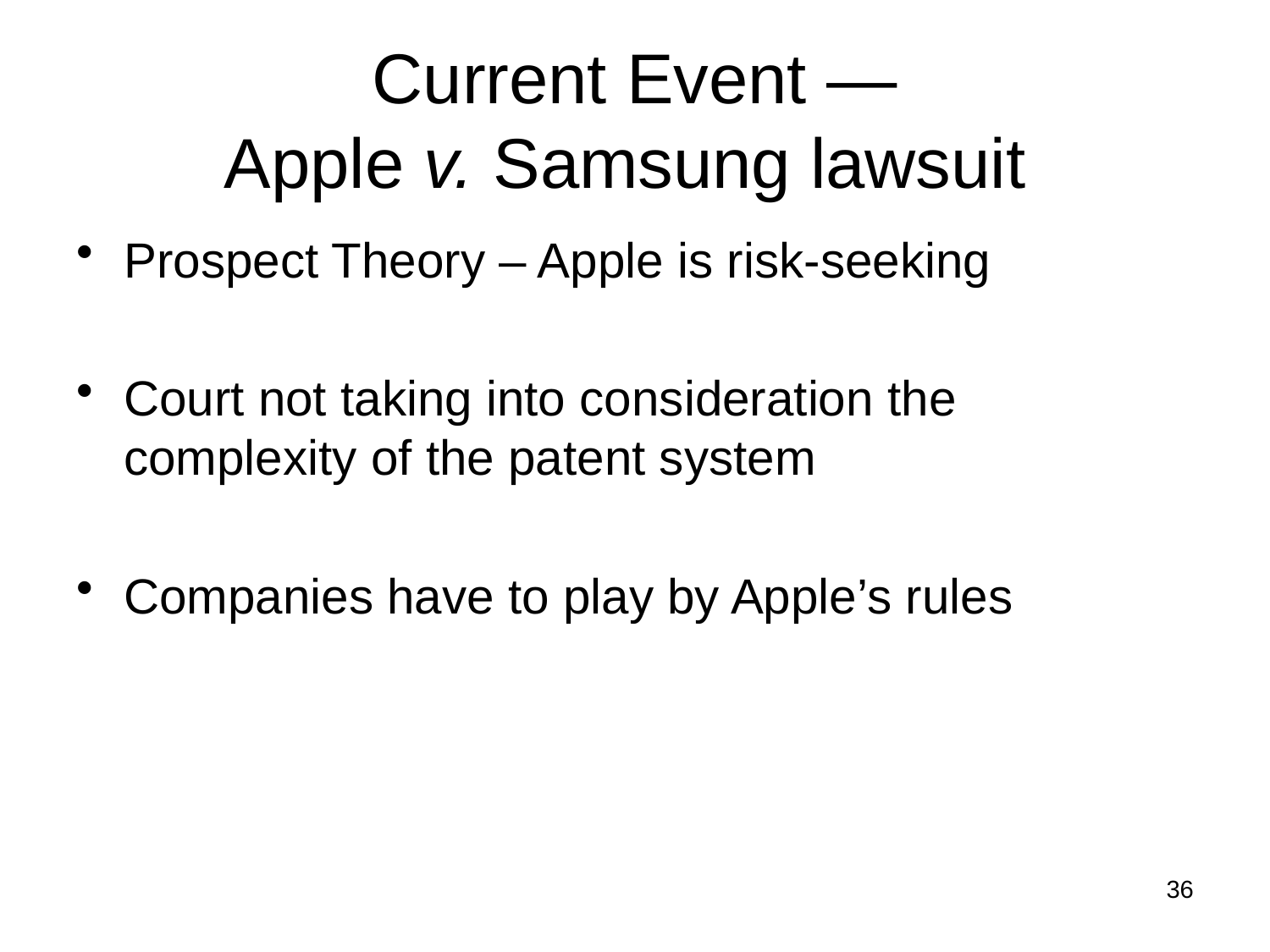

# Current Event — Apple v. Samsung lawsuit
Prospect Theory – Apple is risk-seeking

Court not taking into consideration the complexity of the patent system

Companies have to play by Apple’s rules

36